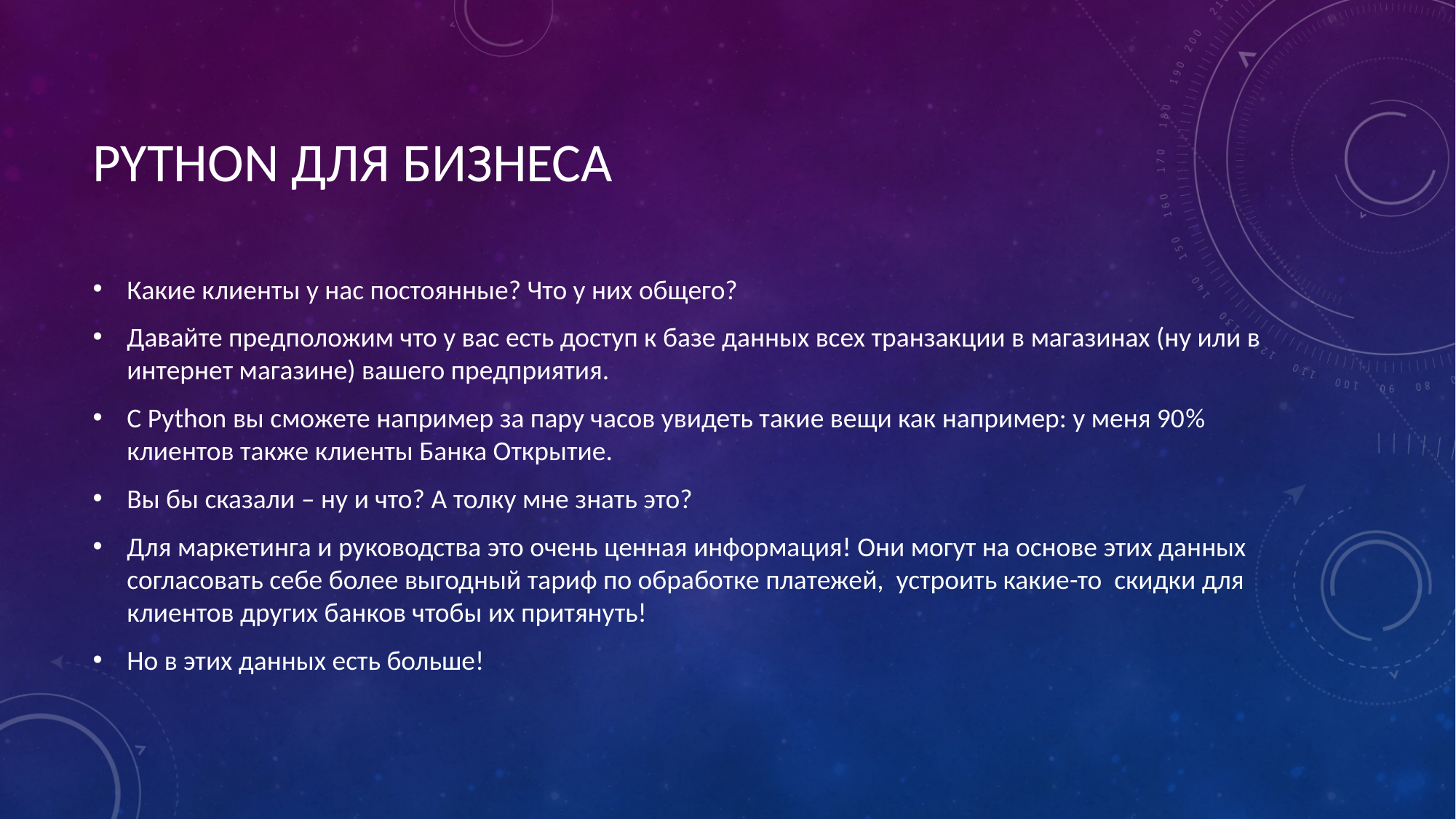

# Python для бизнеса
Какие клиенты у нас постоянные? Что у них общего?
Давайте предположим что у вас есть доступ к базе данных всех транзакции в магазинах (ну или в интернет магазине) вашего предприятия.
С Python вы сможете например за пару часов увидеть такие вещи как например: у меня 90% клиентов также клиенты Банка Открытие.
Вы бы сказали – ну и что? А толку мне знать это?
Для маркетинга и руководства это очень ценная информация! Они могут на основе этих данных согласовать себе более выгодный тариф по обработке платежей,  устроить какие-то  скидки для клиентов других банков чтобы их притянуть!
Но в этих данных есть больше!